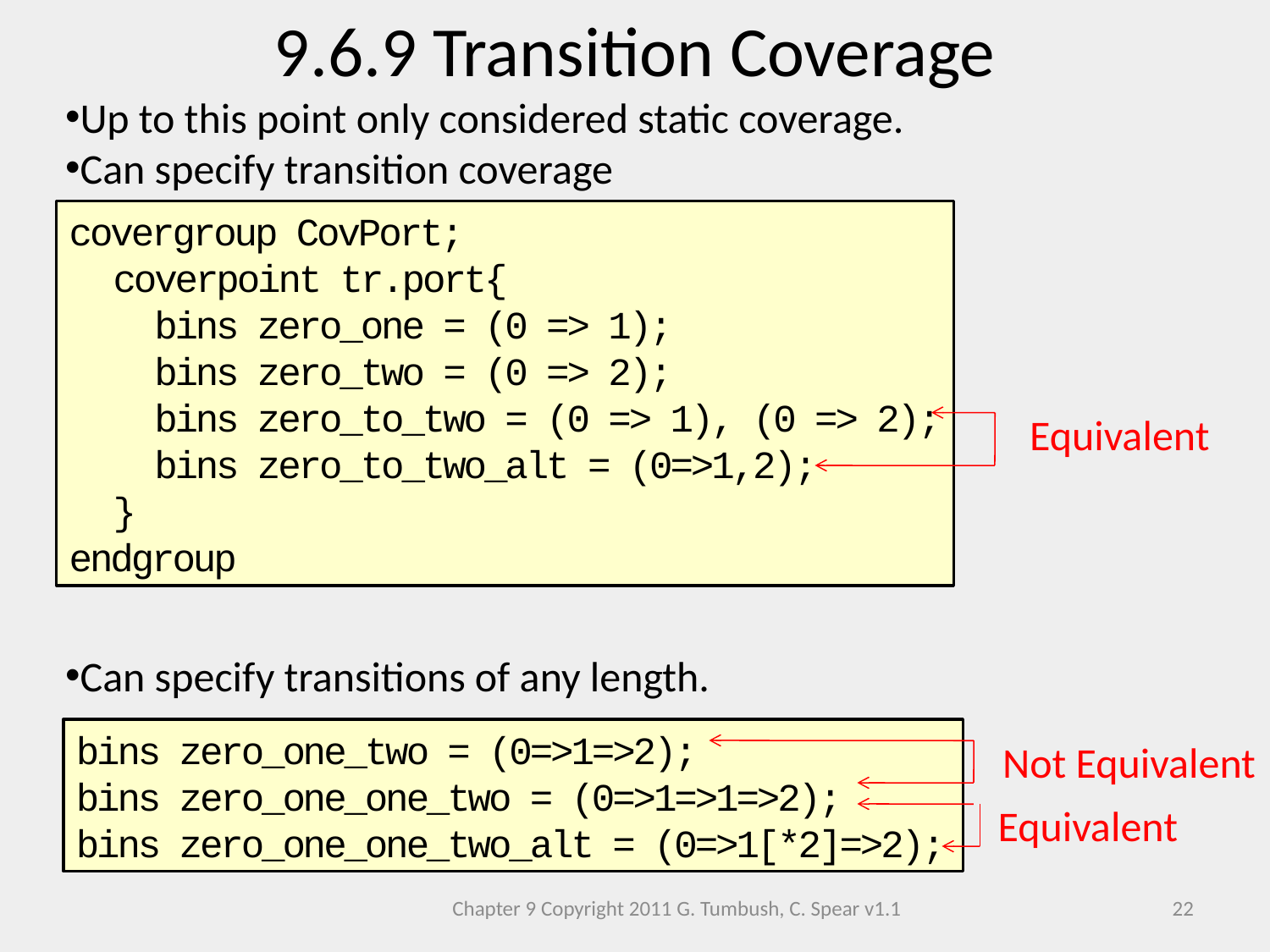

9.6.9 Transition Coverage
Up to this point only considered static coverage.
Can specify transition coverage

Can specify transitions of any length.

covergroup CovPort;
  coverpoint tr.port{
    bins zero_one = (0 => 1);
    bins zero_two = (0 => 2);
    bins zero_to_two = (0 => 1), (0 => 2);
    bins zero_to_two_alt = (0=>1,2);
  }
endgroup
Equivalent
bins zero_one_two = (0=>1=>2);
bins zero_one_one_two = (0=>1=>1=>2);
bins zero_one_one_two_alt = (0=>1[*2]=>2);
Not Equivalent
Equivalent
Chapter 9 Copyright 2011 G. Tumbush, C. Spear v1.1
22